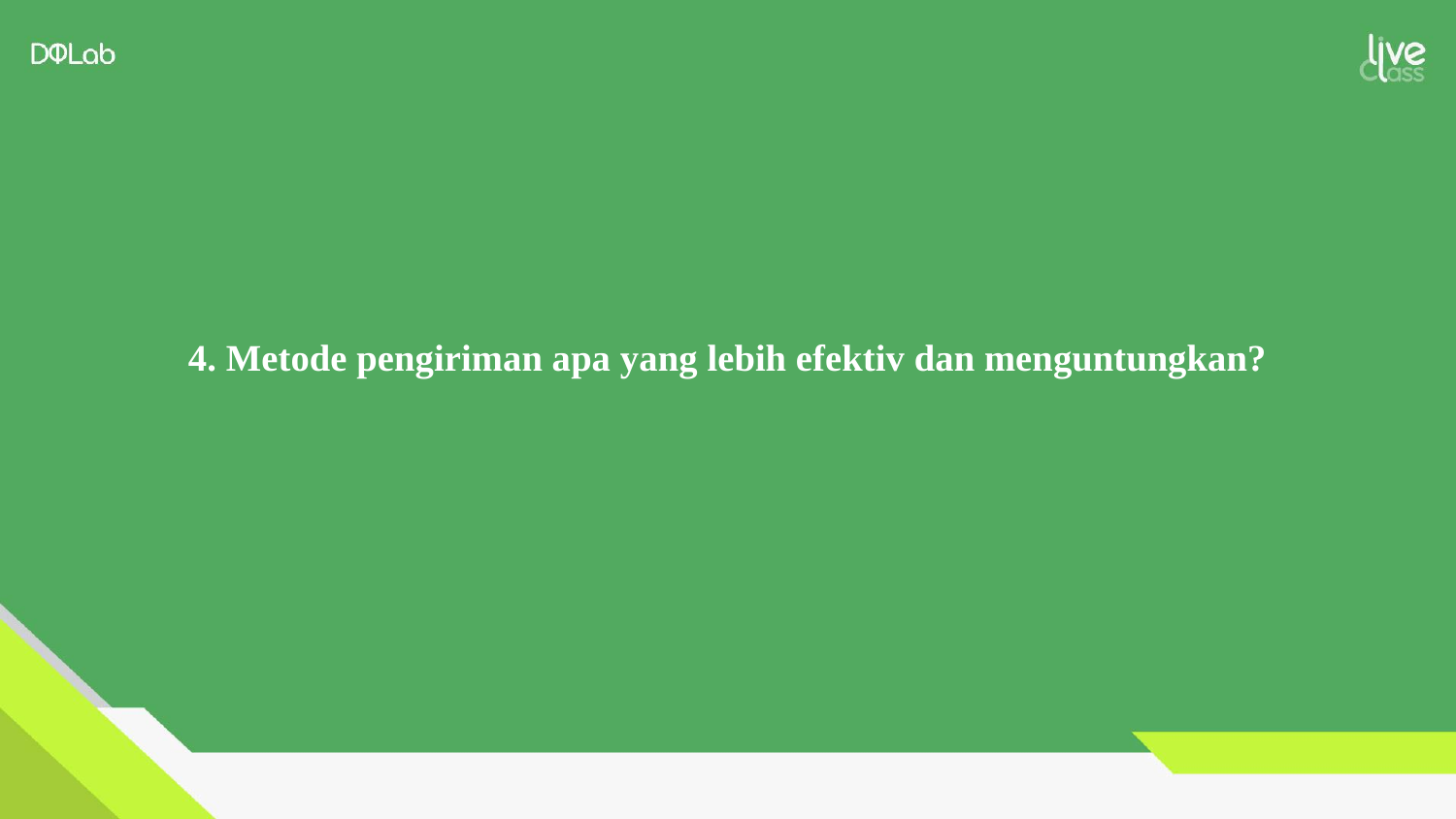

# 4. Metode pengiriman apa yang lebih efektiv dan menguntungkan?